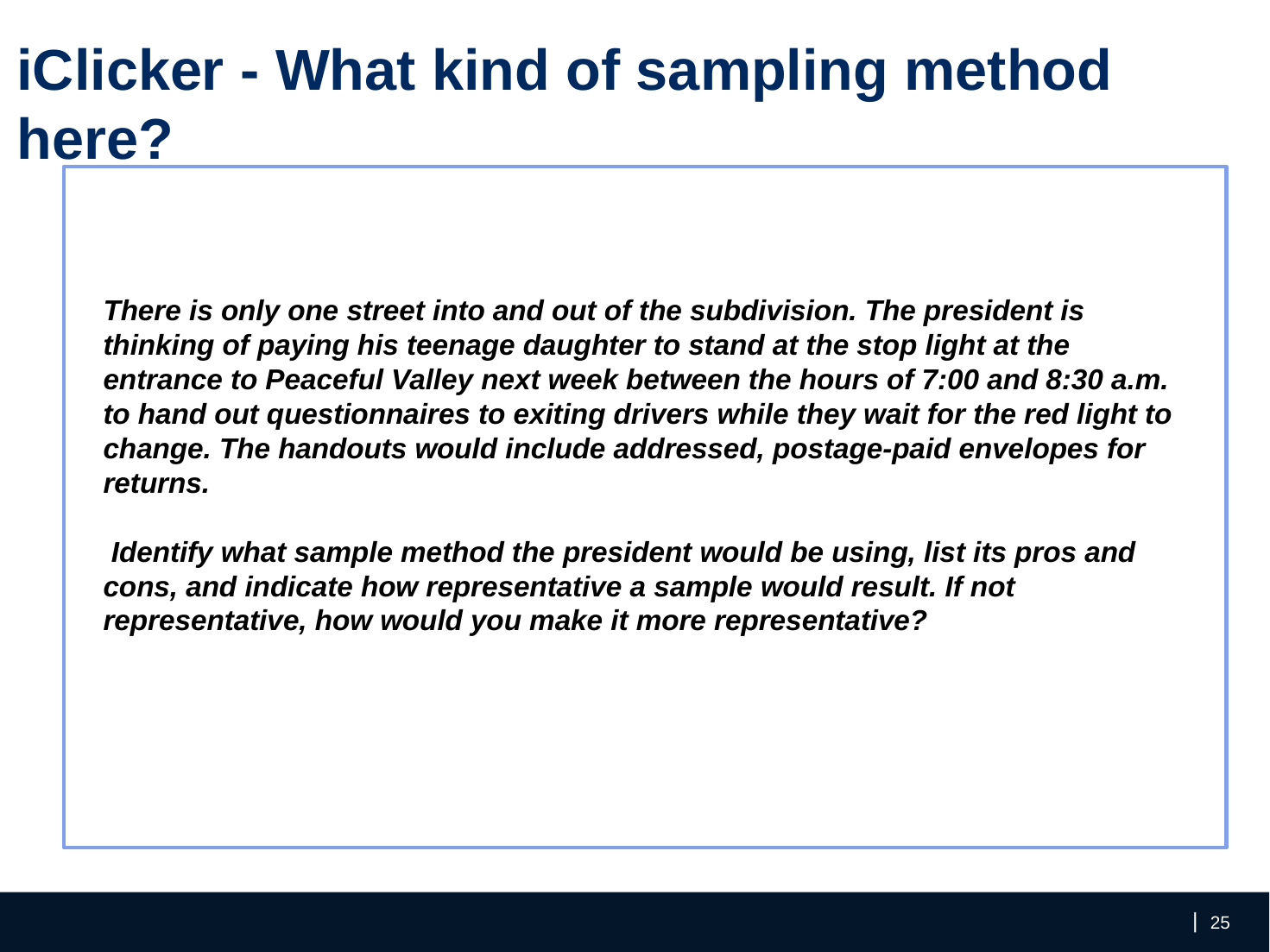

iClicker - What kind of sampling method here?

There is only one street into and out of the subdivision. The president is thinking of paying his teenage daughter to stand at the stop light at the entrance to Peaceful Valley next week between the hours of 7:00 and 8:30 a.m. to hand out questionnaires to exiting drivers while they wait for the red light to change. The handouts would include addressed, postage-paid envelopes for returns.

 Identify what sample method the president would be using, list its pros and cons, and indicate how representative a sample would result. If not representative, how would you make it more representative?

25